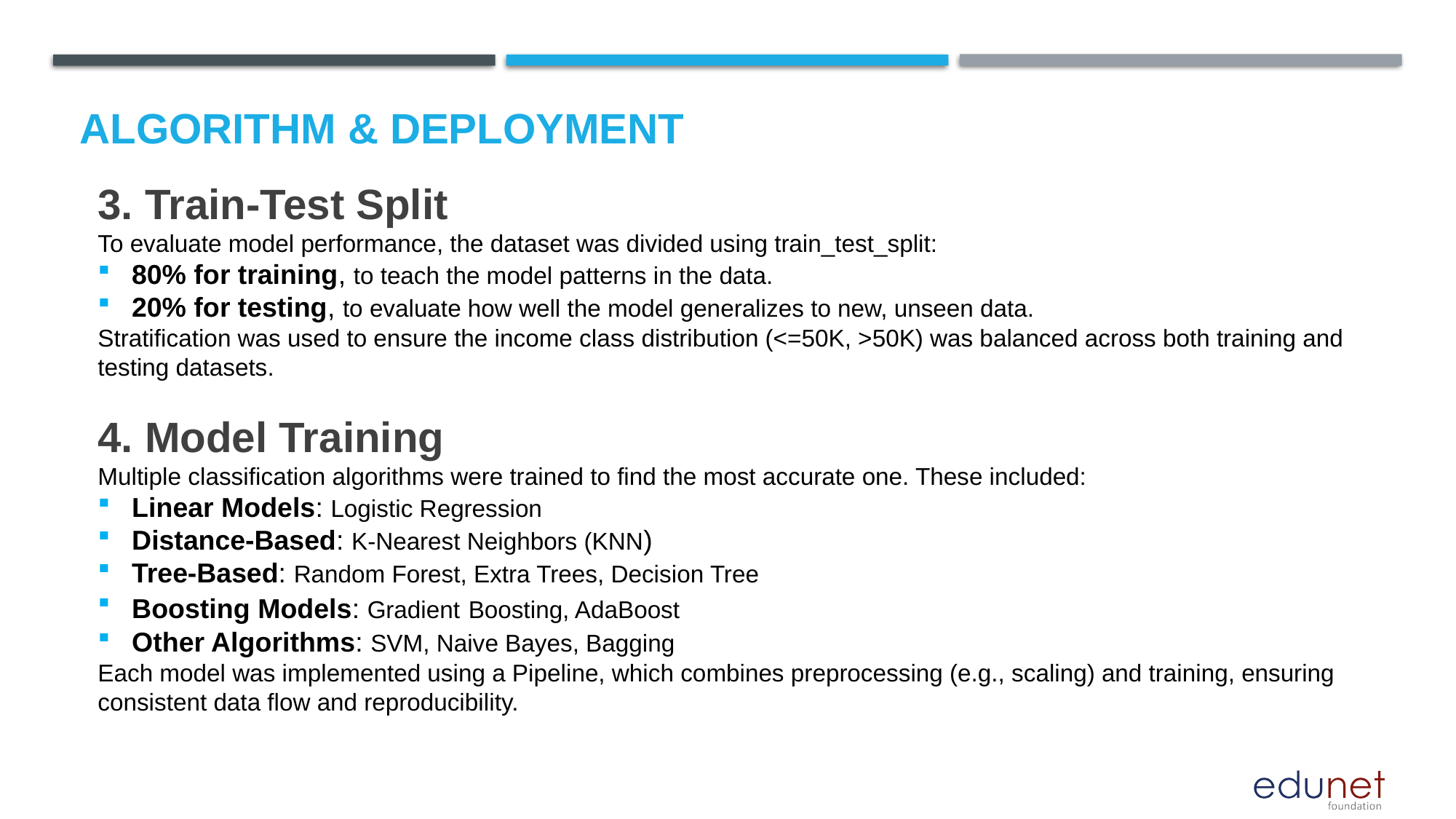

# Algorithm & Deployment
3. Train-Test Split
To evaluate model performance, the dataset was divided using train_test_split:
80% for training, to teach the model patterns in the data.
20% for testing, to evaluate how well the model generalizes to new, unseen data.
Stratification was used to ensure the income class distribution (<=50K, >50K) was balanced across both training and testing datasets.

4. Model Training
Multiple classification algorithms were trained to find the most accurate one. These included:
Linear Models: Logistic Regression
Distance-Based: K-Nearest Neighbors (KNN)
Tree-Based: Random Forest, Extra Trees, Decision Tree
Boosting Models: Gradient Boosting, AdaBoost
Other Algorithms: SVM, Naive Bayes, Bagging
Each model was implemented using a Pipeline, which combines preprocessing (e.g., scaling) and training, ensuring consistent data flow and reproducibility.